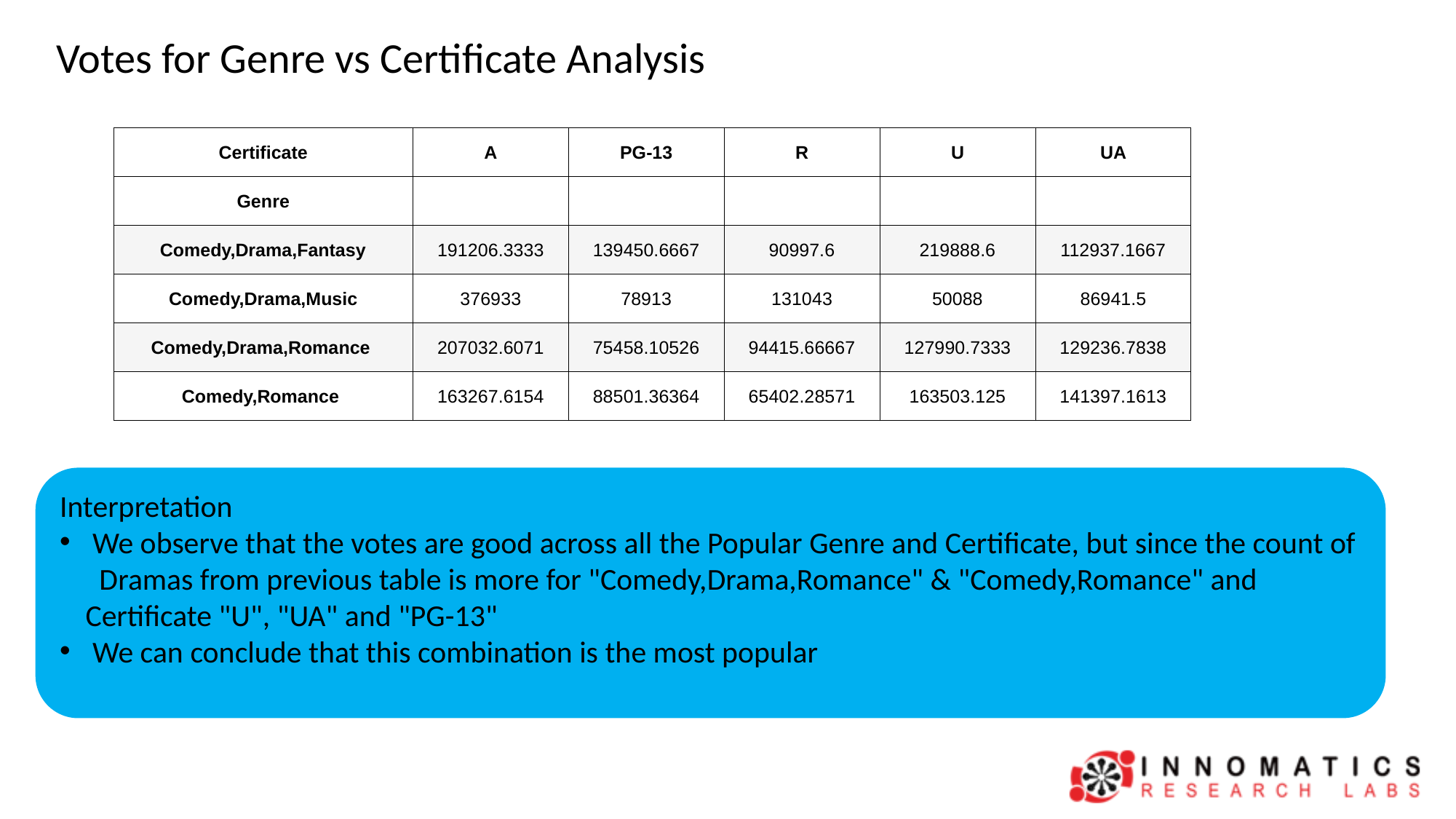

Votes for Genre vs Certificate Analysis
| Certificate | A | PG-13 | R | U | UA |
| --- | --- | --- | --- | --- | --- |
| Genre |  |  |  |  |  |
| Comedy,Drama,Fantasy | 191206.3333 | 139450.6667 | 90997.6 | 219888.6 | 112937.1667 |
| Comedy,Drama,Music | 376933 | 78913 | 131043 | 50088 | 86941.5 |
| Comedy,Drama,Romance | 207032.6071 | 75458.10526 | 94415.66667 | 127990.7333 | 129236.7838 |
| Comedy,Romance | 163267.6154 | 88501.36364 | 65402.28571 | 163503.125 | 141397.1613 |
Interpretation
 We observe that the votes are good across all the Popular Genre and Certificate, but since the count of   Dramas from previous table is more for "Comedy,Drama,Romance" & "Comedy,Romance" and Certificate "U", "UA" and "PG-13"
 We can conclude that this combination is the most popular